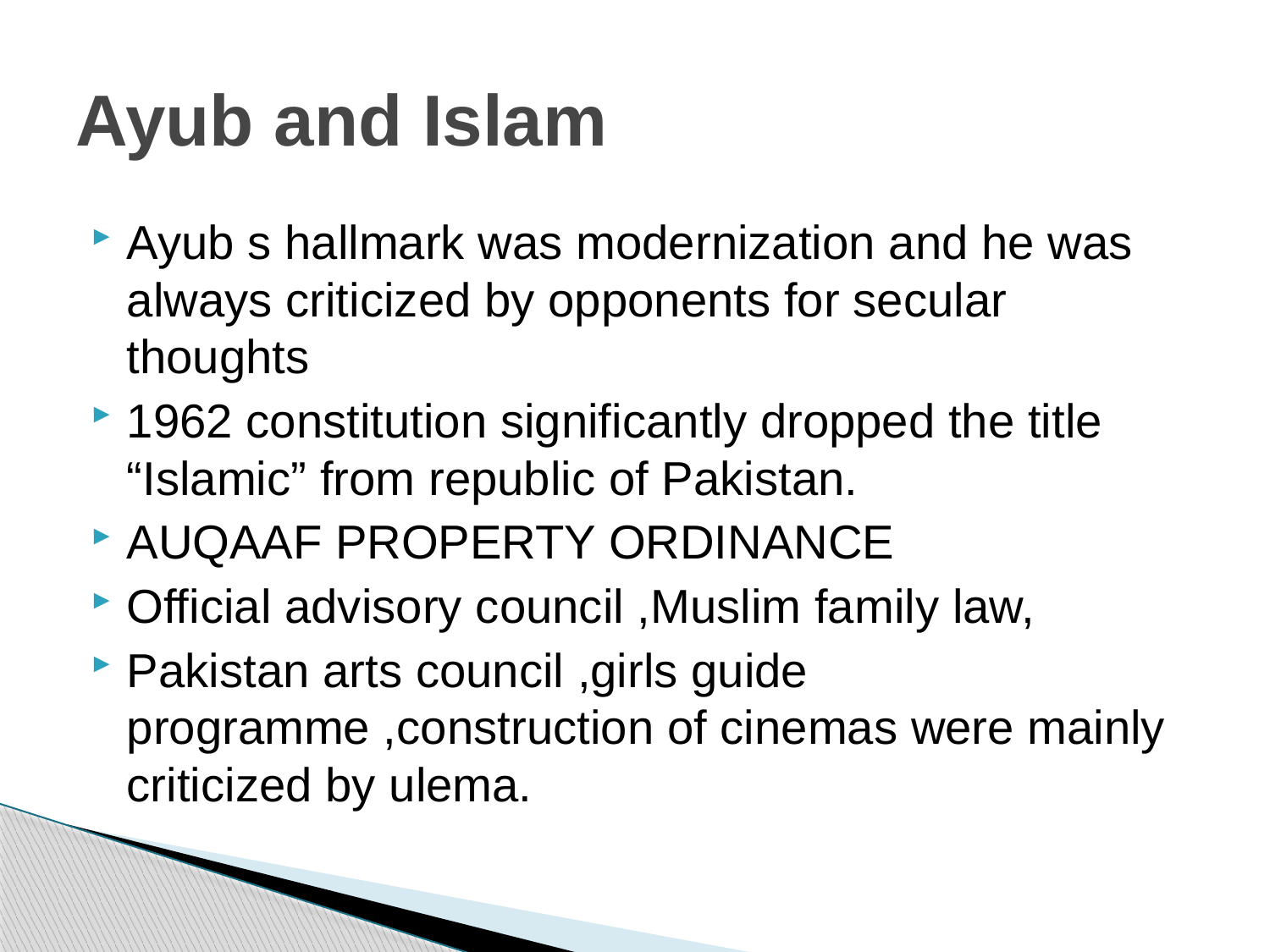

# Ayub and Islam
Ayub s hallmark was modernization and he was always criticized by opponents for secular thoughts
1962 constitution significantly dropped the title  “Islamic” from republic of Pakistan.
AUQAAF PROPERTY ORDINANCE
Official advisory council ,Muslim family law,
Pakistan arts council ,girls guide programme ,construction of cinemas were mainly criticized by ulema.